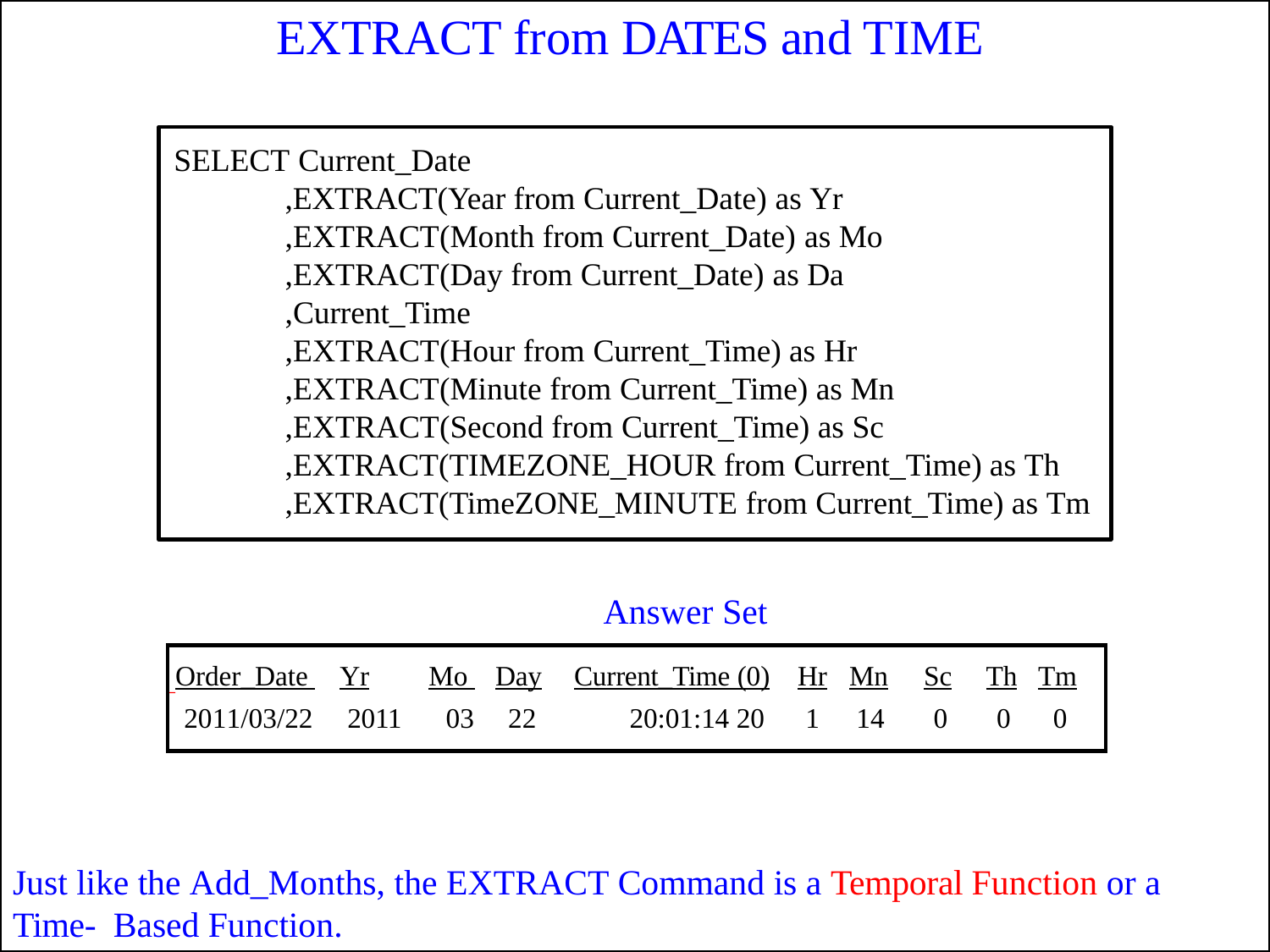

# EXTRACT from DATES and TIME

SELECT Current_Date
,EXTRACT(Year from Current_Date) as Yr
,EXTRACT(Month from Current_Date) as Mo
,EXTRACT(Day from Current_Date) as Da
,Current_Time
,EXTRACT(Hour from Current_Time) as Hr
,EXTRACT(Minute from Current_Time) as Mn
,EXTRACT(Second from Current_Time) as Sc
,EXTRACT(TIMEZONE_HOUR from Current_Time) as Th
,EXTRACT(TimeZONE_MINUTE from Current_Time) as Tm

Answer Set
| Order\_Date | Yr | Mo | Day | Current\_Time (0) | Hr | Mn | Sc | Th Tm |
| --- | --- | --- | --- | --- | --- | --- | --- | --- |
| 2011/03/22 | 2011 | 03 | 22 | 20:01:14 20 | 1 | 14 | 0 | 0 0 |

Just like the Add_Months, the EXTRACT Command is a Temporal Function or a Time-  Based Function.